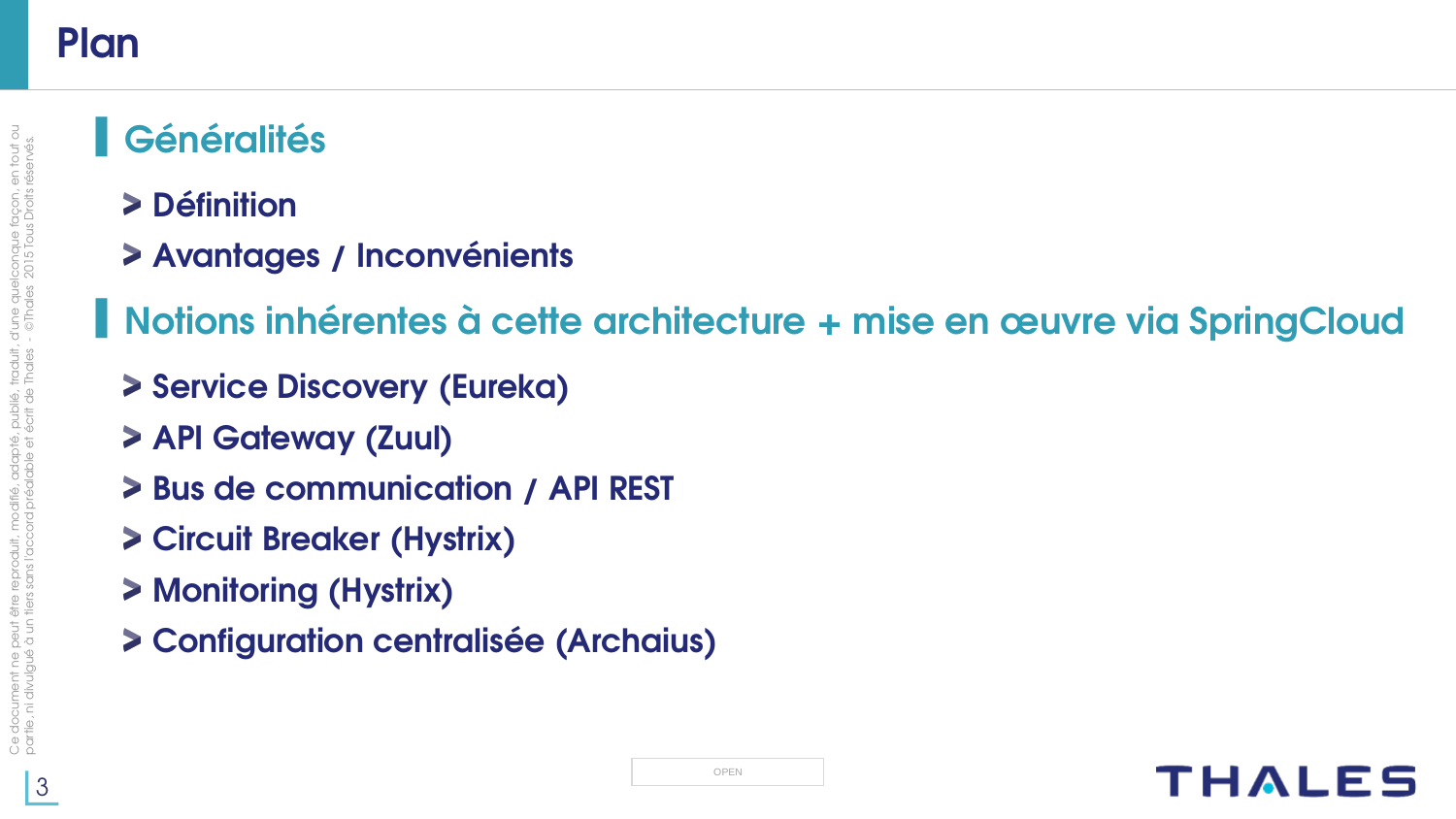

# Plan
Généralités
Définition
Avantages / Inconvénients
Notions inhérentes à cette architecture + mise en œuvre via SpringCloud
Service Discovery (Eureka)
API Gateway (Zuul)
Bus de communication / API REST
Circuit Breaker (Hystrix)
Monitoring (Hystrix)
Configuration centralisée (Archaius)